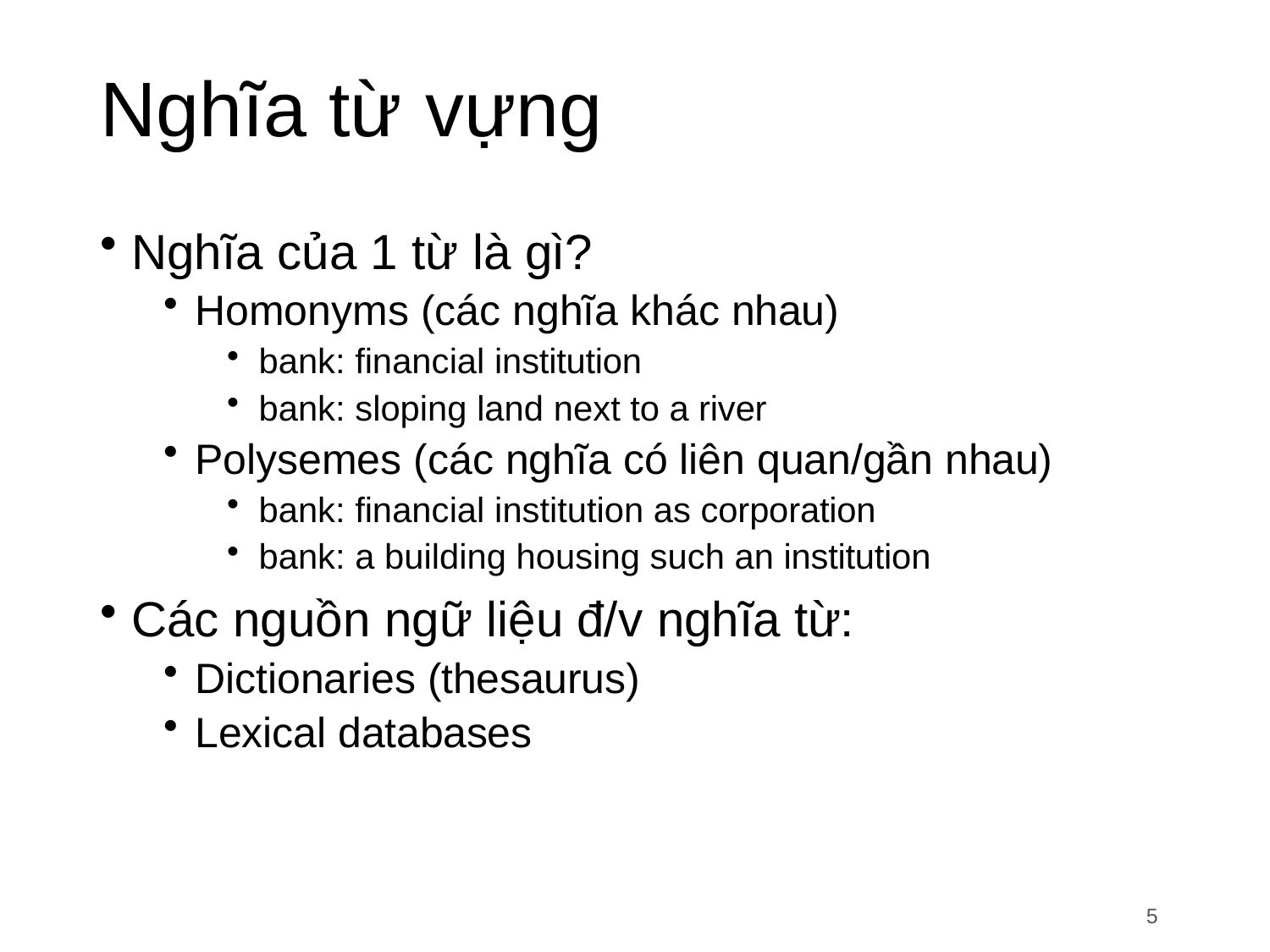

# Nghĩa từ	vựng
Nghĩa của 1 từ là gì?
Homonyms (các nghĩa khác nhau)
bank: financial institution
bank: sloping land next to a river
Polysemes (các nghĩa có liên quan/gần nhau)
bank: financial institution as corporation
bank: a building housing such an institution
Các nguồn ngữ liệu đ/v nghĩa từ:
Dictionaries (thesaurus)
Lexical databases
5